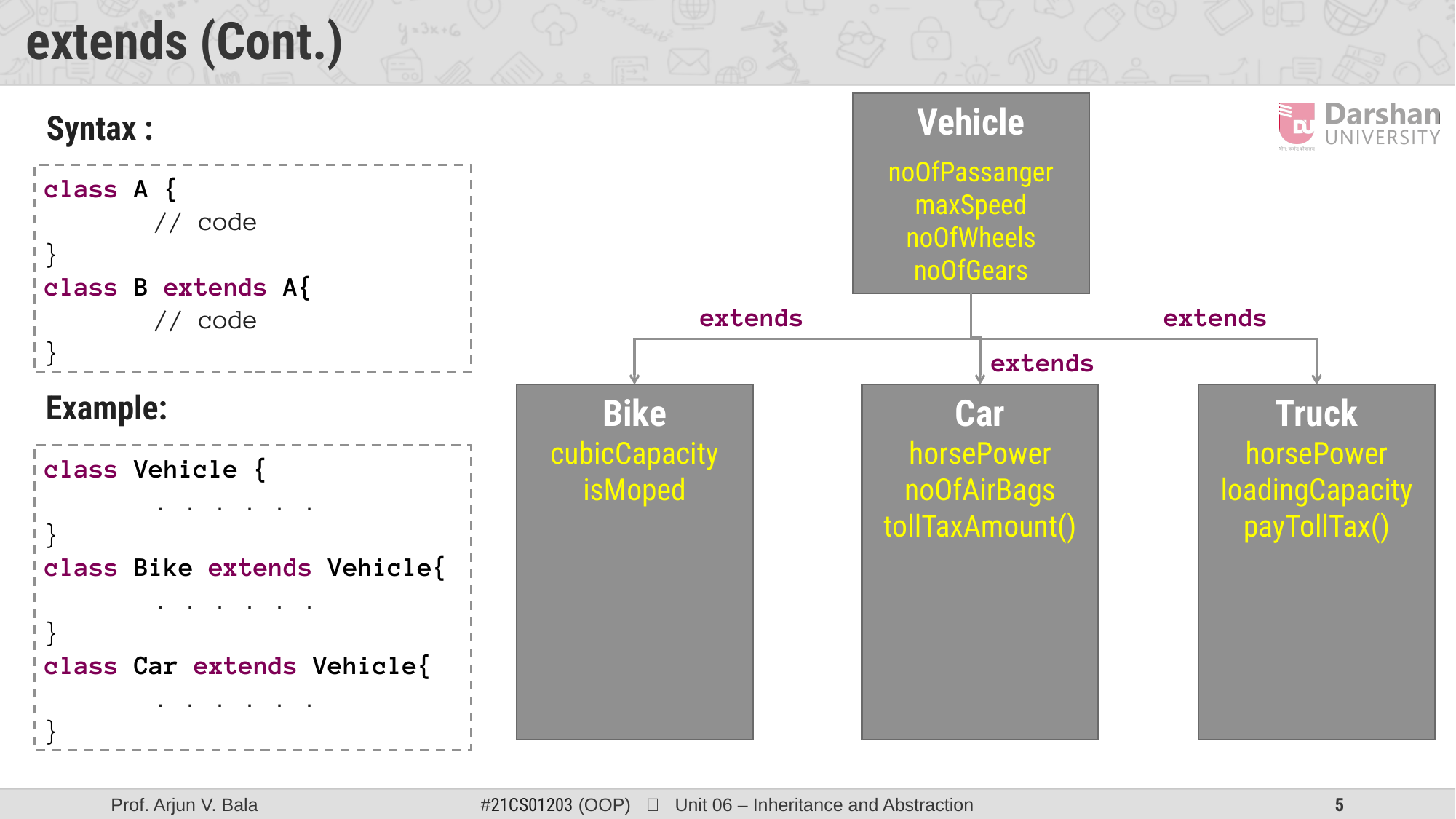

# extends (Cont.)
Vehicle

Syntax :
noOfPassanger
maxSpeed
noOfWheels
noOfGears
noOfPassanger
maxSpeed
noOfWheels
noOfGears
noOfPassanger
maxSpeed
noOfWheels
noOfGears
noOfPassanger
maxSpeed
noOfWheels
noOfGears
class A {
	// code
}
class B extends A{
	// code
}
extends
extends
extends
Example:
Bike
cubicCapacity
isMoped
Bike
cubicCapacity
isMoped
Car
horsePower
noOfAirBags
tollTaxAmount()

Car
horsePower
noOfAirBags
tollTaxAmount()

Truck
horsePower
loadingCapacity
payTollTax()
Truck
horsePower
loadingCapacity
payTollTax()
class Vehicle {
	. . . . . .
}
class Bike extends Vehicle{
	. . . . . .
}
class Car extends Vehicle{
	. . . . . .
}